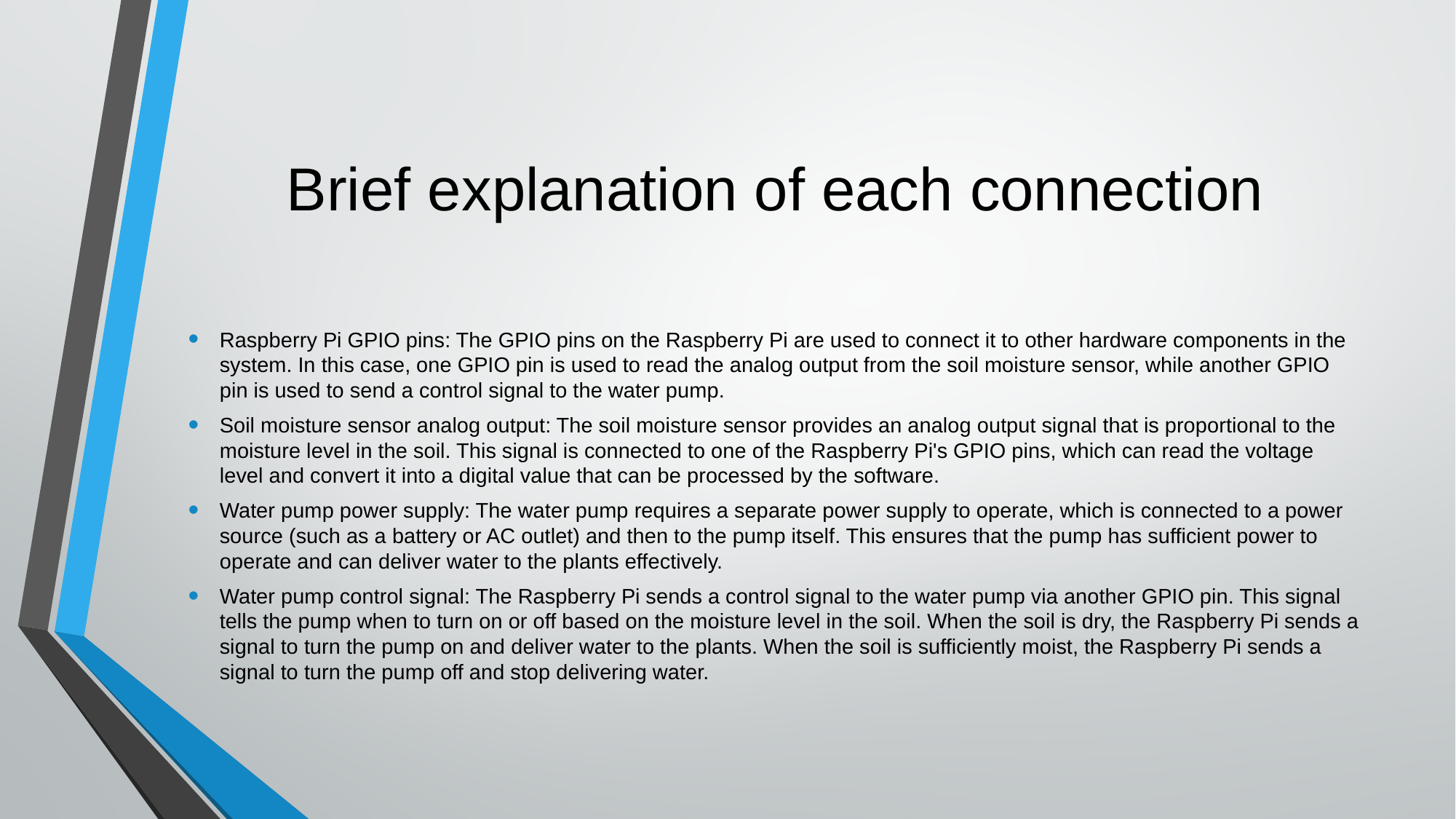

# Brief explanation of each connection
Raspberry Pi GPIO pins: The GPIO pins on the Raspberry Pi are used to connect it to other hardware components in the system. In this case, one GPIO pin is used to read the analog output from the soil moisture sensor, while another GPIO pin is used to send a control signal to the water pump.
Soil moisture sensor analog output: The soil moisture sensor provides an analog output signal that is proportional to the moisture level in the soil. This signal is connected to one of the Raspberry Pi's GPIO pins, which can read the voltage level and convert it into a digital value that can be processed by the software.
Water pump power supply: The water pump requires a separate power supply to operate, which is connected to a power source (such as a battery or AC outlet) and then to the pump itself. This ensures that the pump has sufficient power to operate and can deliver water to the plants effectively.
Water pump control signal: The Raspberry Pi sends a control signal to the water pump via another GPIO pin. This signal tells the pump when to turn on or off based on the moisture level in the soil. When the soil is dry, the Raspberry Pi sends a signal to turn the pump on and deliver water to the plants. When the soil is sufficiently moist, the Raspberry Pi sends a signal to turn the pump off and stop delivering water.